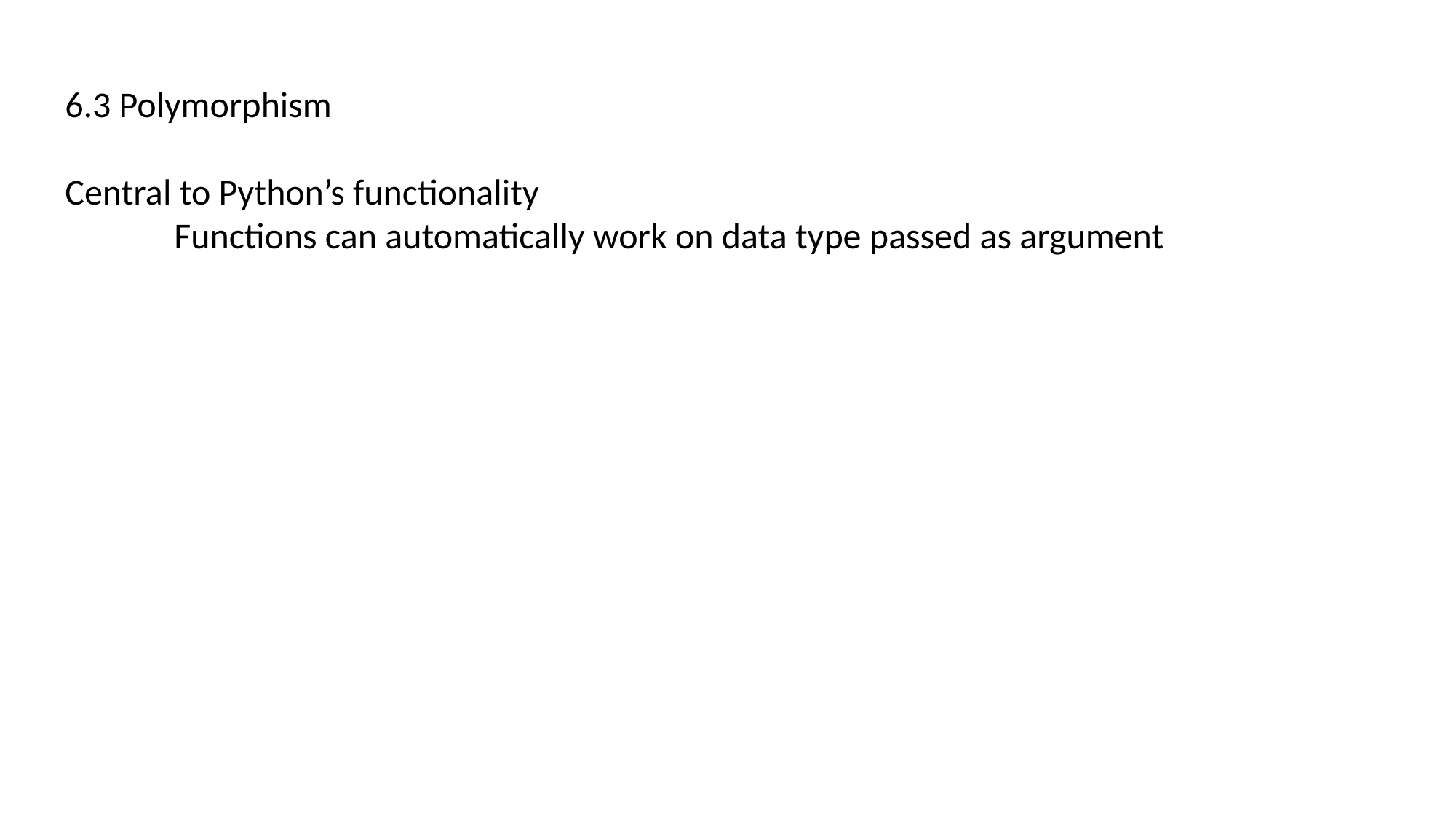

6.3 Polymorphism

Central to Python’s functionality
	Functions can automatically work on data type passed as argument